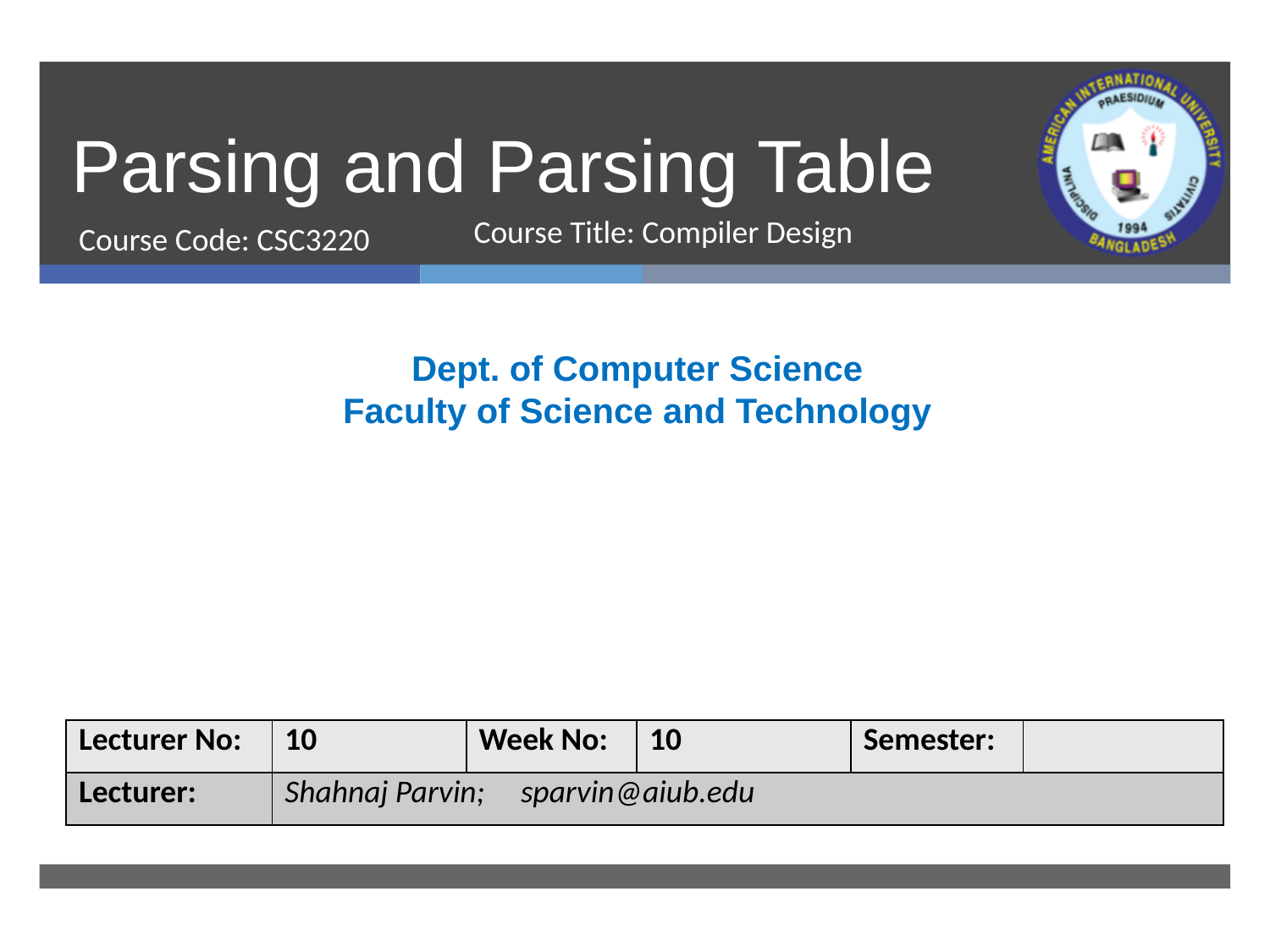

# Parsing and Parsing Table
Course Code: CSC3220
Course Title: Compiler Design
Dept. of Computer Science
Faculty of Science and Technology
| Lecturer No: | 10 | Week No: | 10 | Semester: |  |
| --- | --- | --- | --- | --- | --- |
| Lecturer: | Shahnaj Parvin; sparvin@aiub.edu |  |  |  |  |